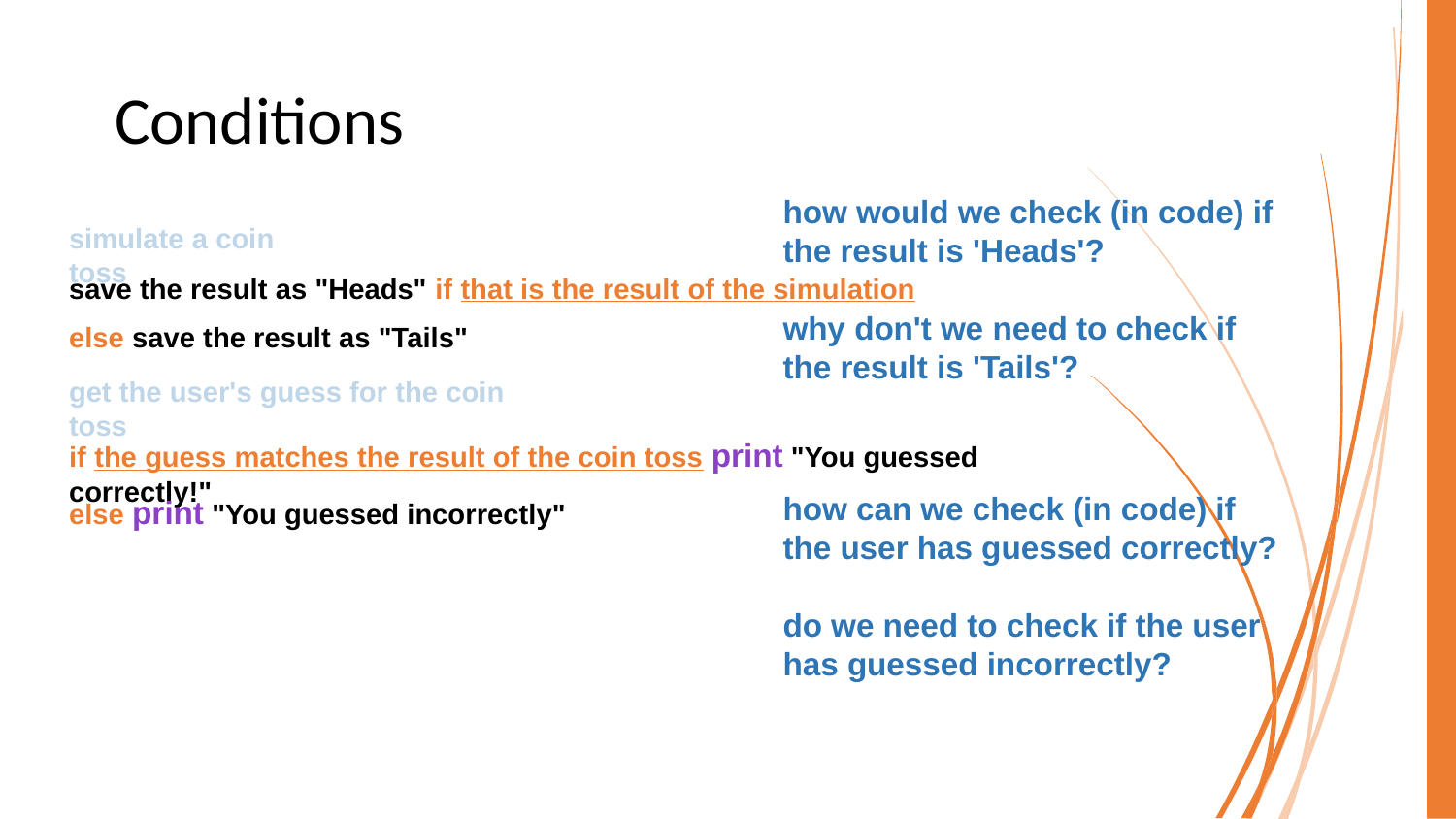

# Conditions
how would we check (in code) if the result is 'Heads'?

why don't we need to check if the result is 'Tails'?
simulate a coin toss
save the result as "Heads" if that is the result of the simulation
else save the result as "Tails"
get the user's guess for the coin toss
if the guess matches the result of the coin toss print "You guessed correctly!"
how can we check (in code) if the user has guessed correctly?

do we need to check if the user has guessed incorrectly?
else print "You guessed incorrectly"